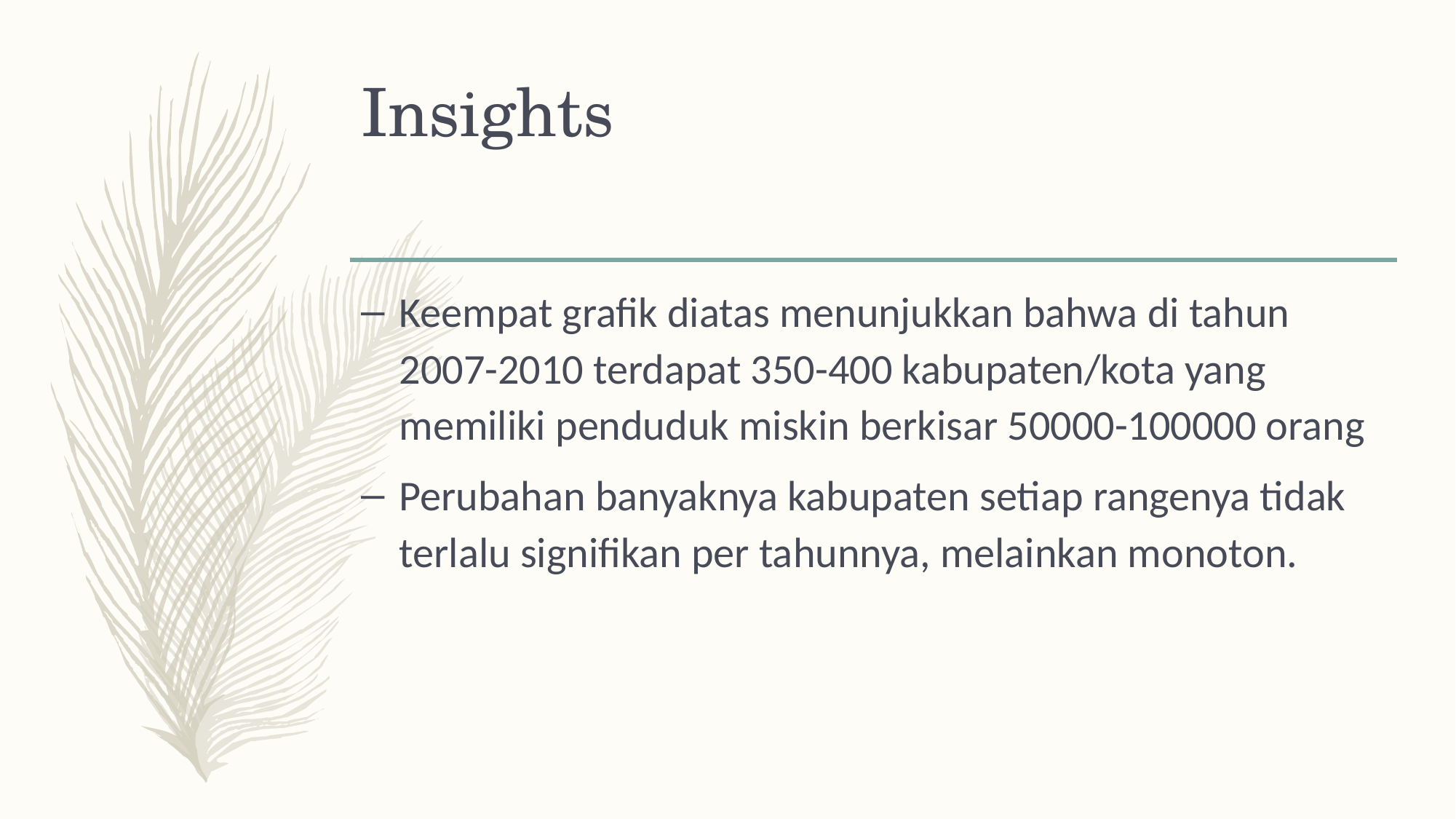

# Insights
Keempat grafik diatas menunjukkan bahwa di tahun 2007-2010 terdapat 350-400 kabupaten/kota yang memiliki penduduk miskin berkisar 50000-100000 orang
Perubahan banyaknya kabupaten setiap rangenya tidak terlalu signifikan per tahunnya, melainkan monoton.